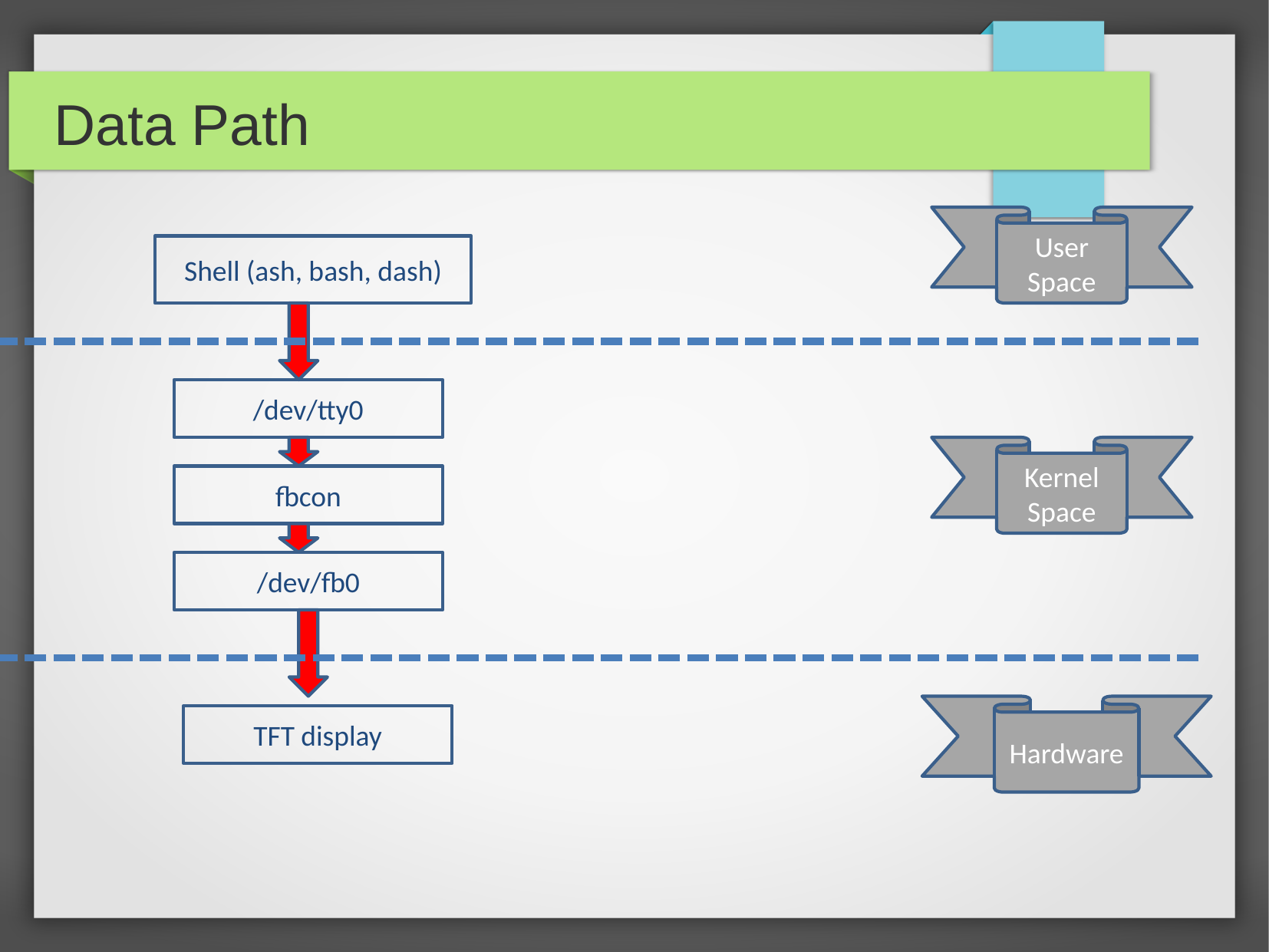

Data Path
User Space
Shell (ash, bash, dash)

/dev/tty0

Kernel Space
fbcon

/dev/fb0

Hardware
TFT display